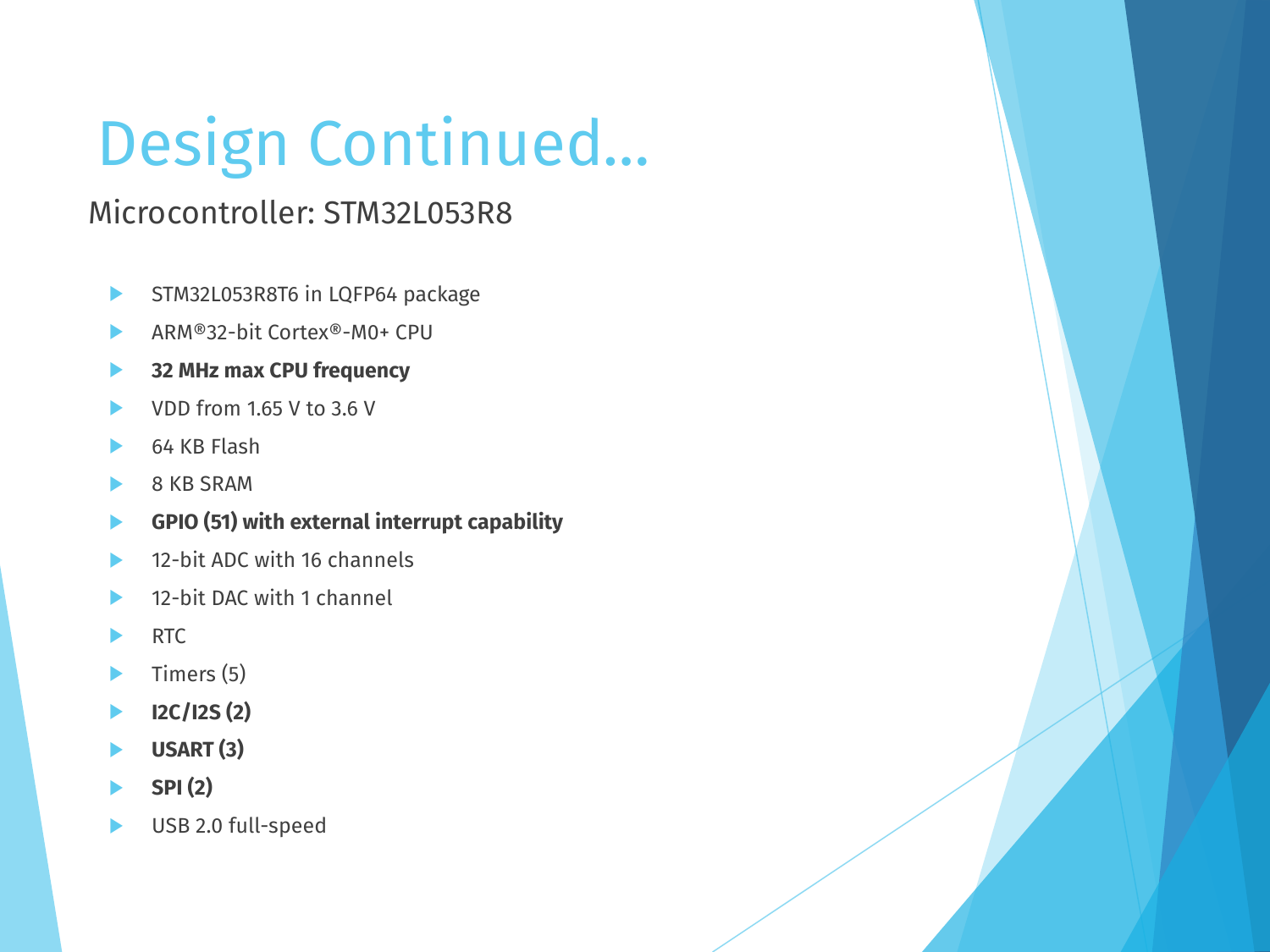

# Design Continued…
Microcontroller: STM32L053R8

STM32L053R8T6 in LQFP64 package
ARM®32-bit Cortex®-M0+ CPU
32 MHz max CPU frequency
VDD from 1.65 V to 3.6 V
64 KB Flash
8 KB SRAM
GPIO (51) with external interrupt capability
12-bit ADC with 16 channels
12-bit DAC with 1 channel
RTC
Timers (5)
I2C/I2S (2)
USART (3)
SPI (2)
USB 2.0 full-speed